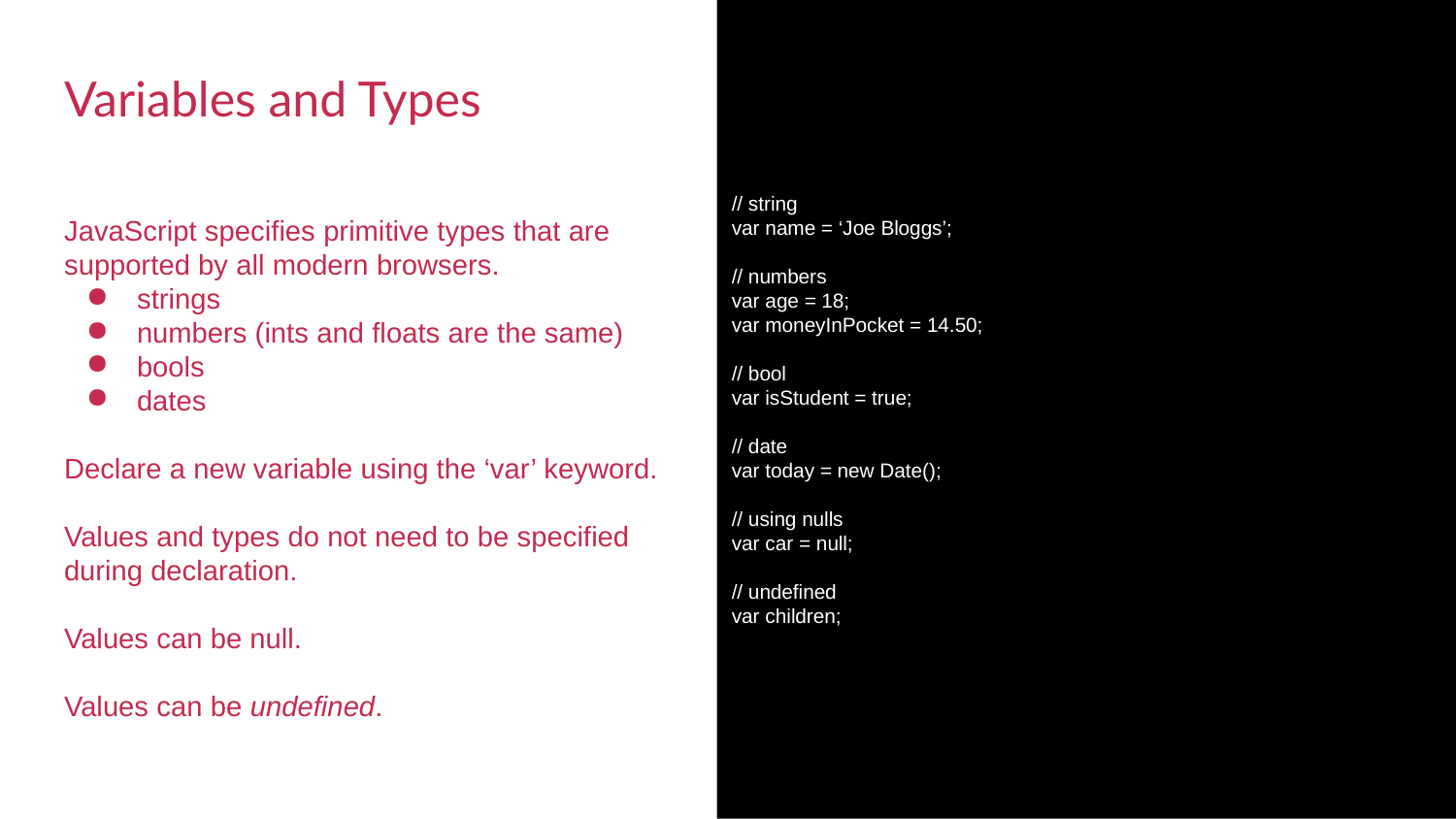

// string
var name = ‘Joe Bloggs’;

// numbers
var age = 18;
var moneyInPocket = 14.50;

// bool
var isStudent = true;

// date
var today = new Date();

// using nulls
var car = null;

// undefined
var children;
Variables and Types
JavaScript specifies primitive types that are supported by all modern browsers.
strings
numbers (ints and floats are the same)
bools
dates

Declare a new variable using the ‘var’ keyword.

Values and types do not need to be specified during declaration.

Values can be null.

Values can be undefined.